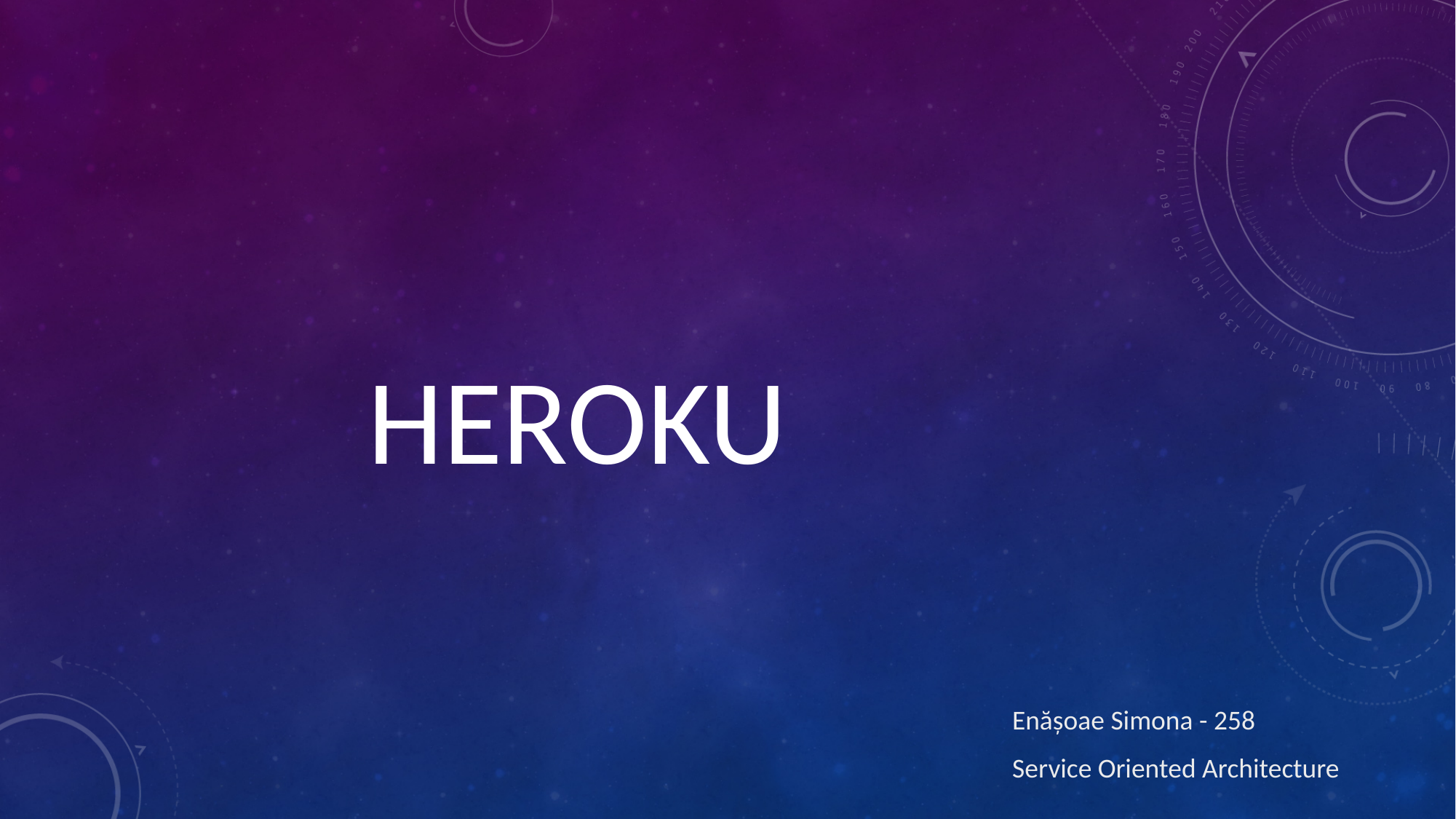

Heroku

Enășoae Simona - 258
Service Oriented Architecture